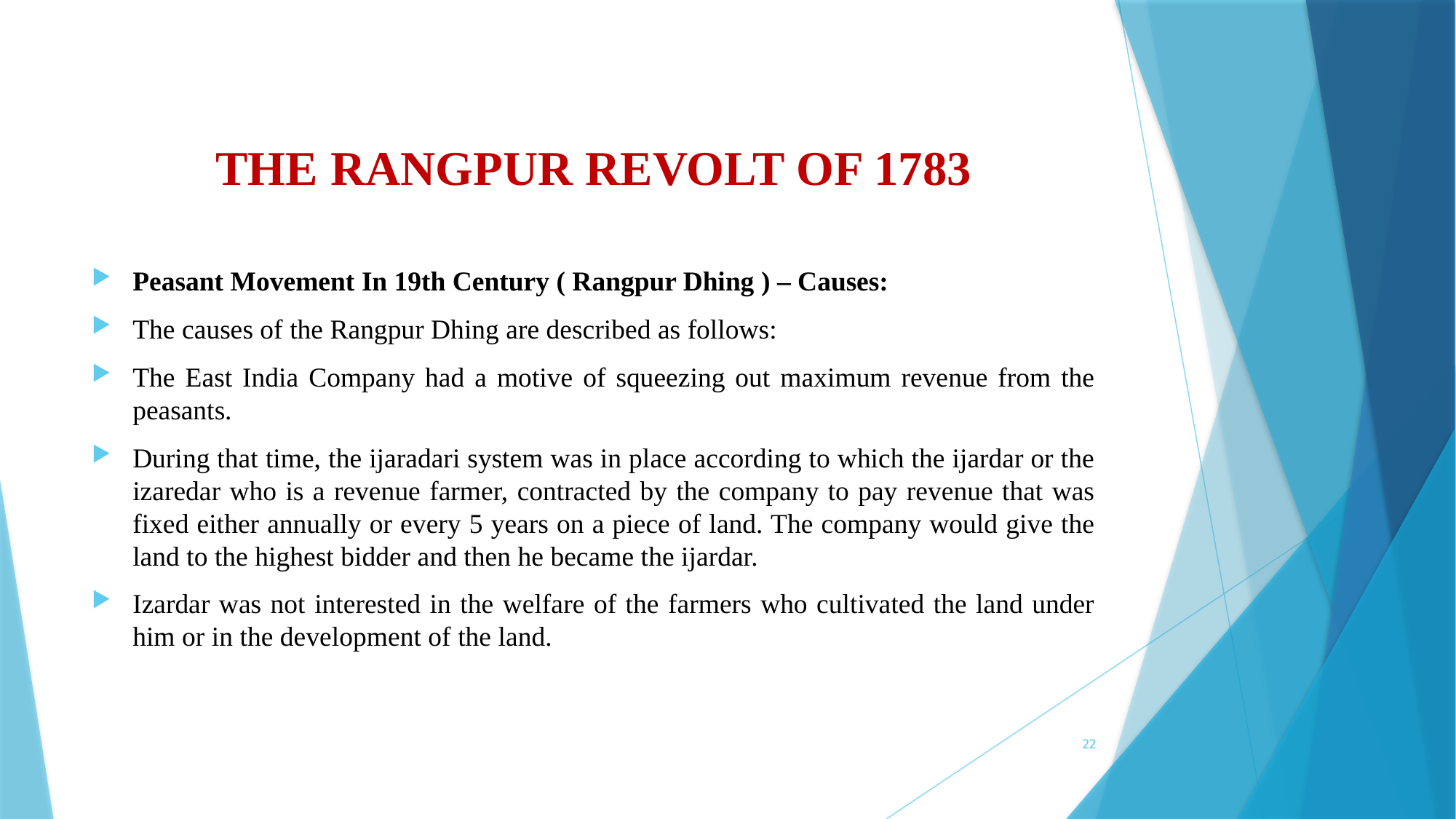

# THE RANGPUR REVOLT OF 1783
Peasant Movement In 19th Century ( Rangpur Dhing ) – Causes:
The causes of the Rangpur Dhing are described as follows:
The East India Company had a motive of squeezing out maximum revenue from the peasants.
During that time, the ijaradari system was in place according to which the ijardar or the izaredar who is a revenue farmer, contracted by the company to pay revenue that was fixed either annually or every 5 years on a piece of land. The company would give the land to the highest bidder and then he became the ijardar.
Izardar was not interested in the welfare of the farmers who cultivated the land under him or in the development of the land.

22